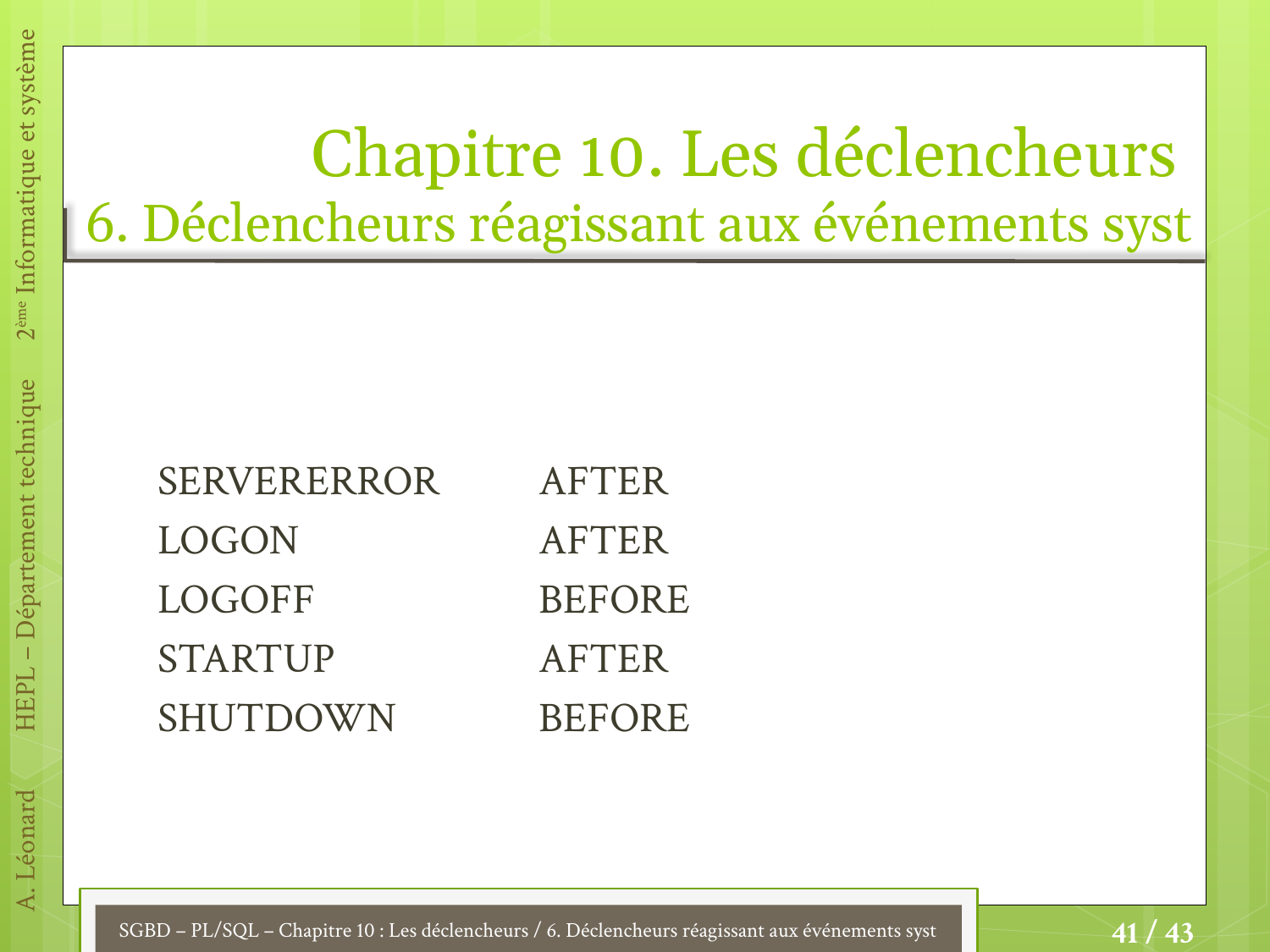

# Chapitre 10. Les déclencheurs 6. Déclencheurs réagissant aux événements syst
SERVERERROR	AFTER
LOGON		AFTER
LOGOFF		BEFORE
STARTUP		AFTER
SHUTDOWN		BEFORE
SGBD – PL/SQL – Chapitre 10 : Les déclencheurs / 6. Déclencheurs réagissant aux événements syst